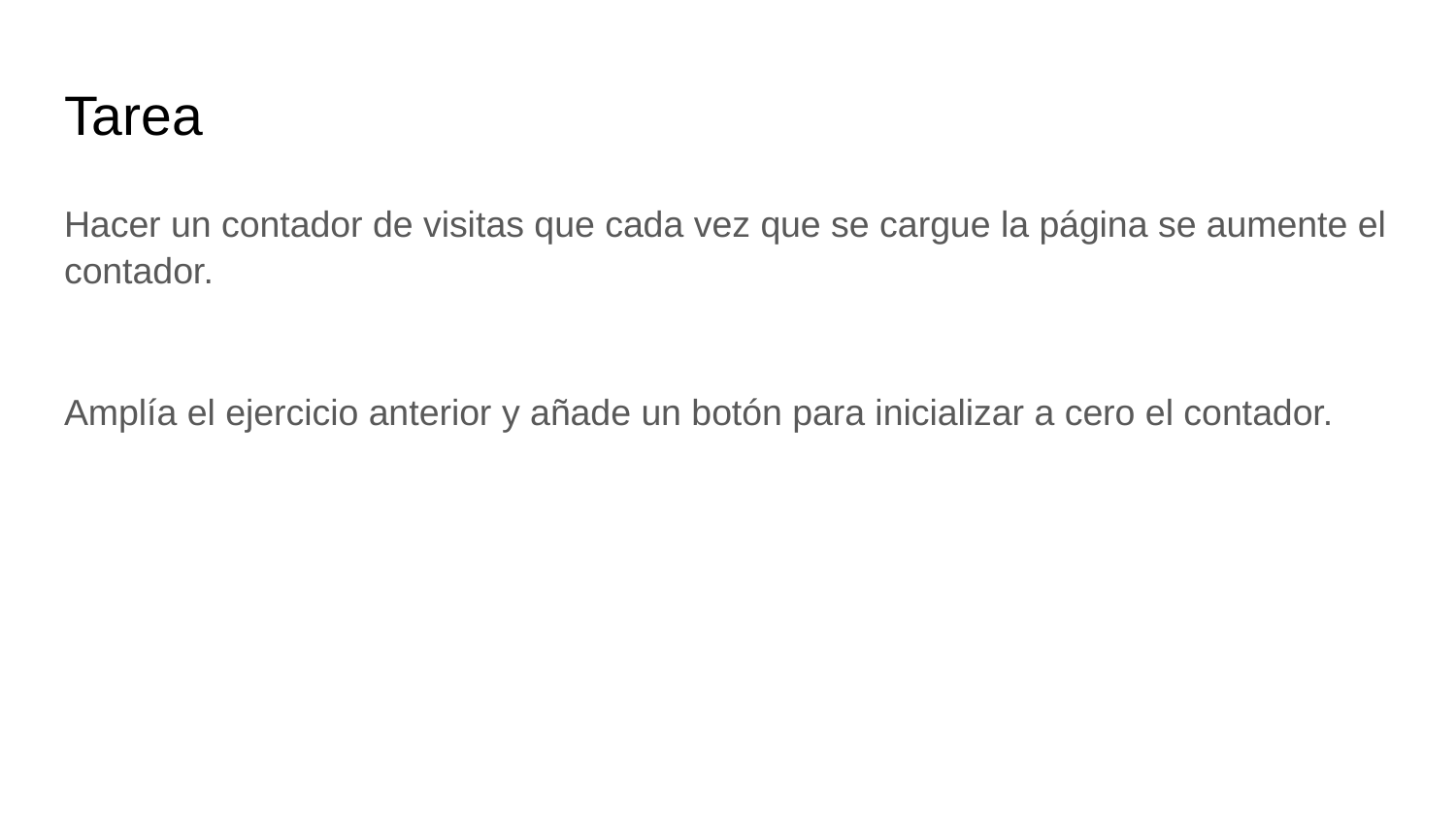

# Tarea
Hacer un contador de visitas que cada vez que se cargue la página se aumente el contador.

Amplía el ejercicio anterior y añade un botón para inicializar a cero el contador.